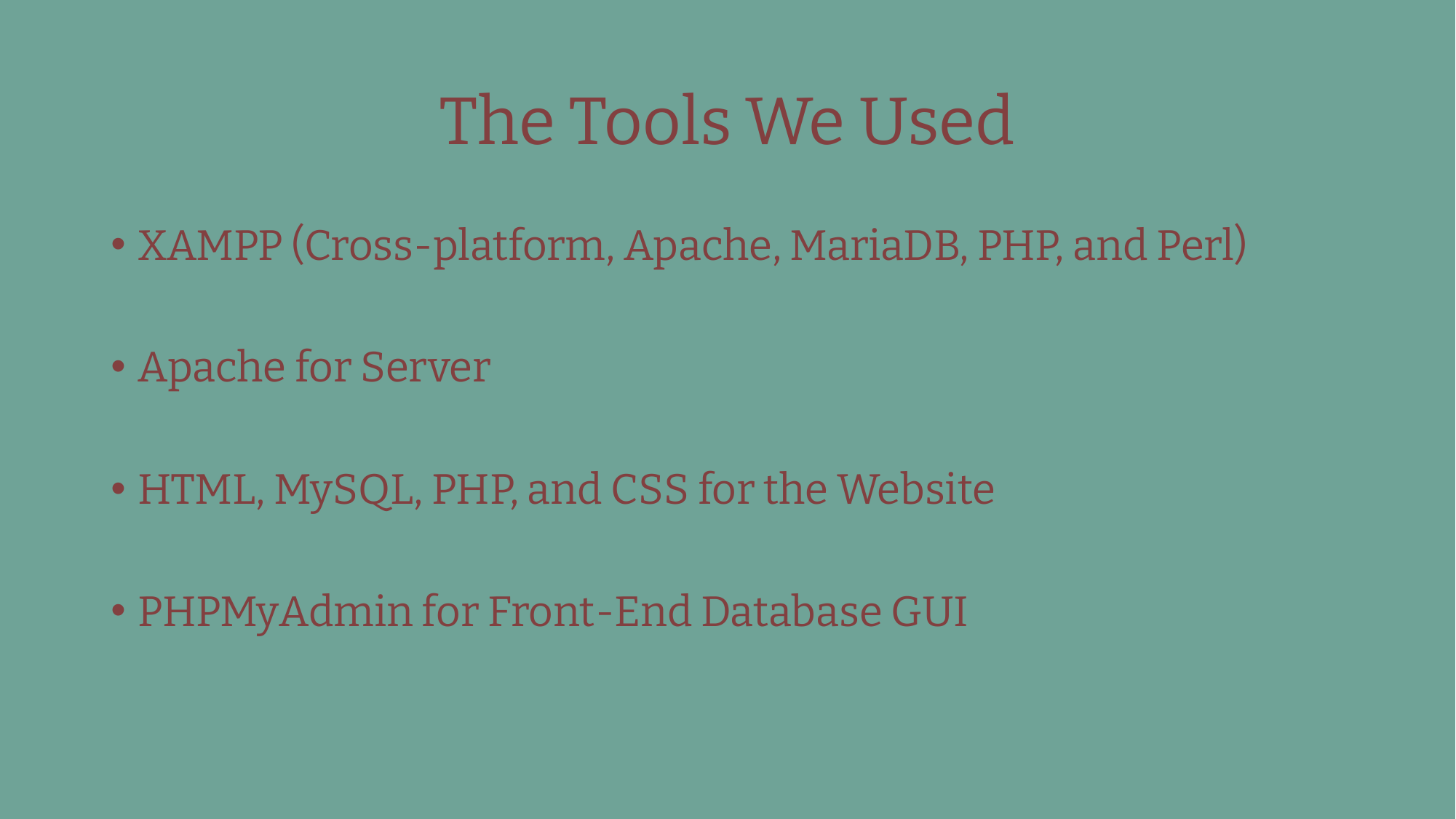

# The Tools We Used
XAMPP (Cross-platform, Apache, MariaDB, PHP, and Perl)

Apache for Server

HTML, MySQL, PHP, and CSS for the Website

PHPMyAdmin for Front-End Database GUI